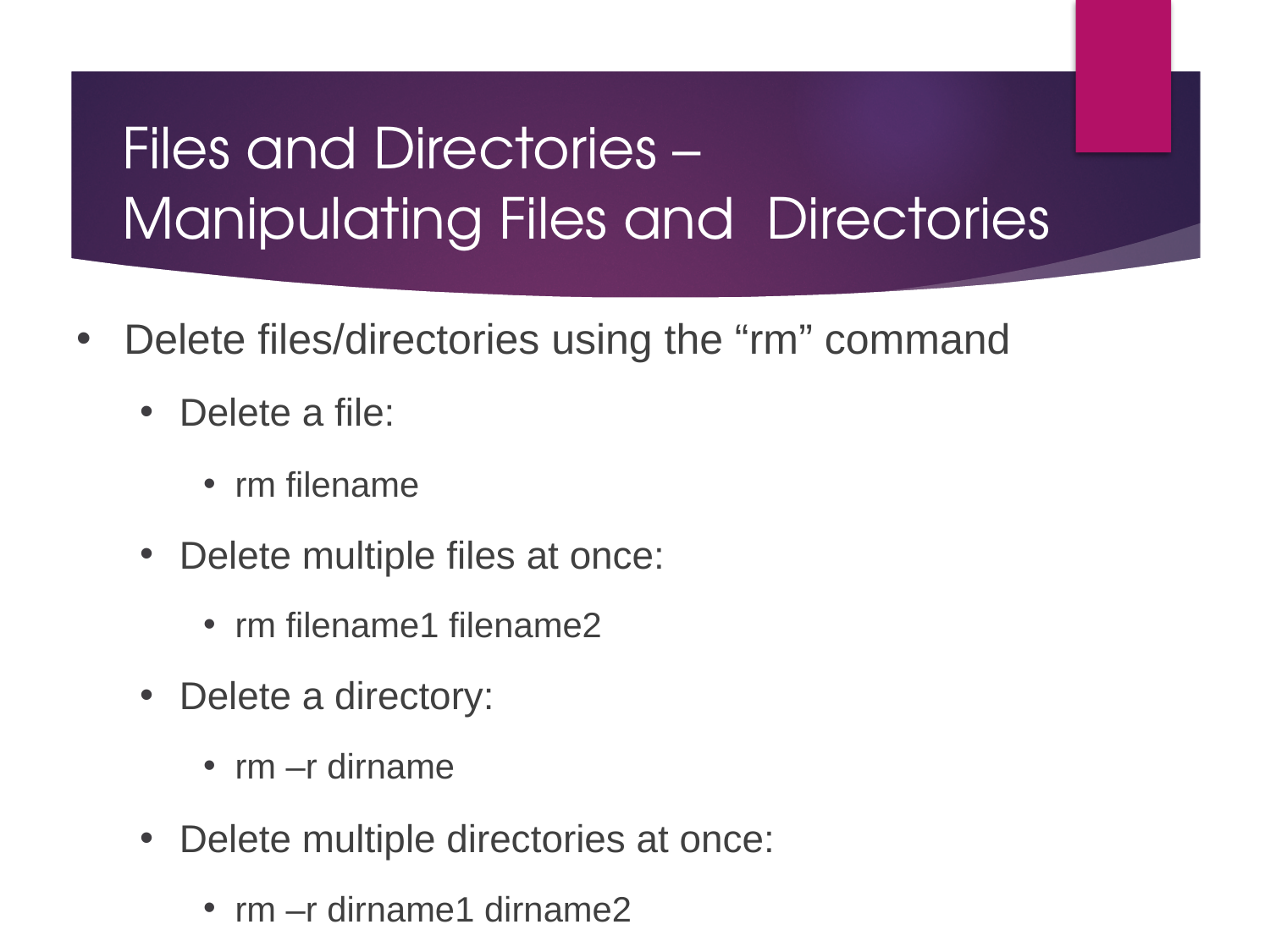

# Files and Directories – Manipulating Files and  Directories
Delete files/directories using the “rm” command
Delete a file:
rm filename
Delete multiple files at once:
rm filename1 filename2
Delete a directory:
rm –r dirname
Delete multiple directories at once:
rm –r dirname1 dirname2